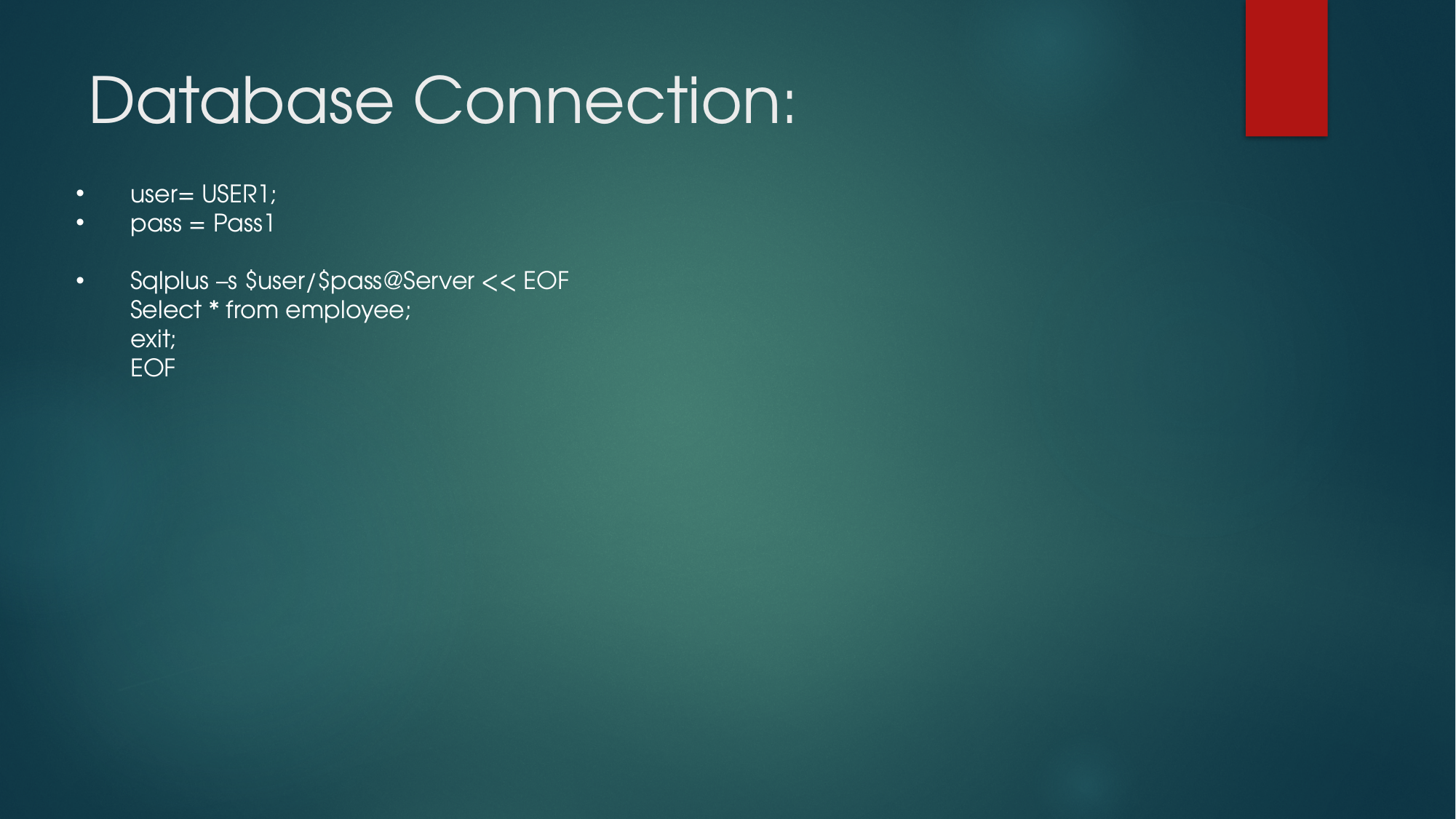

# Database Connection:
user= USER1;
pass = Pass1

Sqlplus –s $user/$pass@Server << EOF
	Select * from employee;
	exit;
	EOF